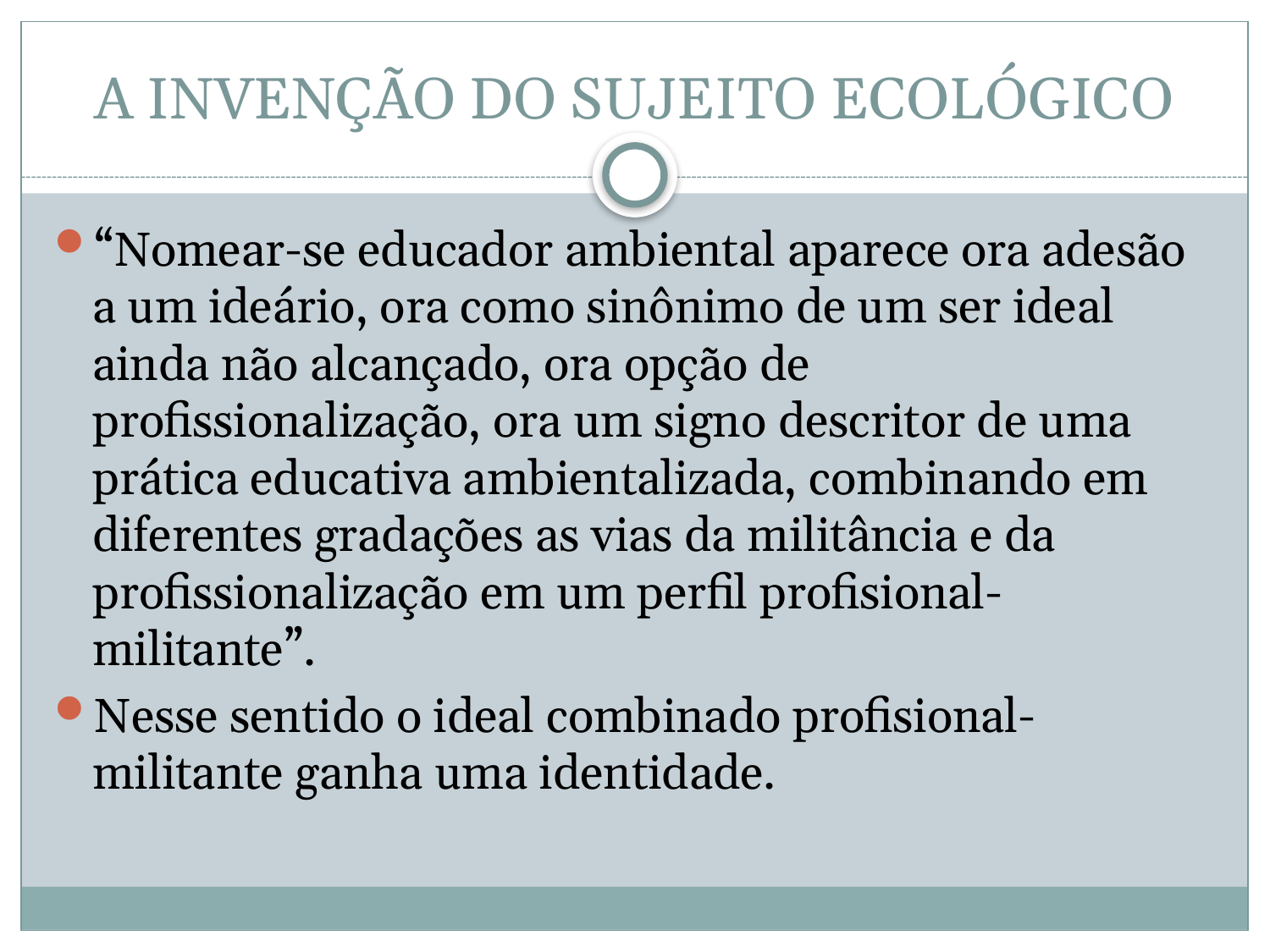

# A INVENÇÃO DO SUJEITO ECOLÓGICO
“Nomear-se educador ambiental aparece ora adesão a um ideário, ora como sinônimo de um ser ideal ainda não alcançado, ora opção de profissionalização, ora um signo descritor de uma prática educativa ambientalizada, combinando em diferentes gradações as vias da militância e da profissionalização em um perfil profisional-militante”.
Nesse sentido o ideal combinado profisional-militante ganha uma identidade.